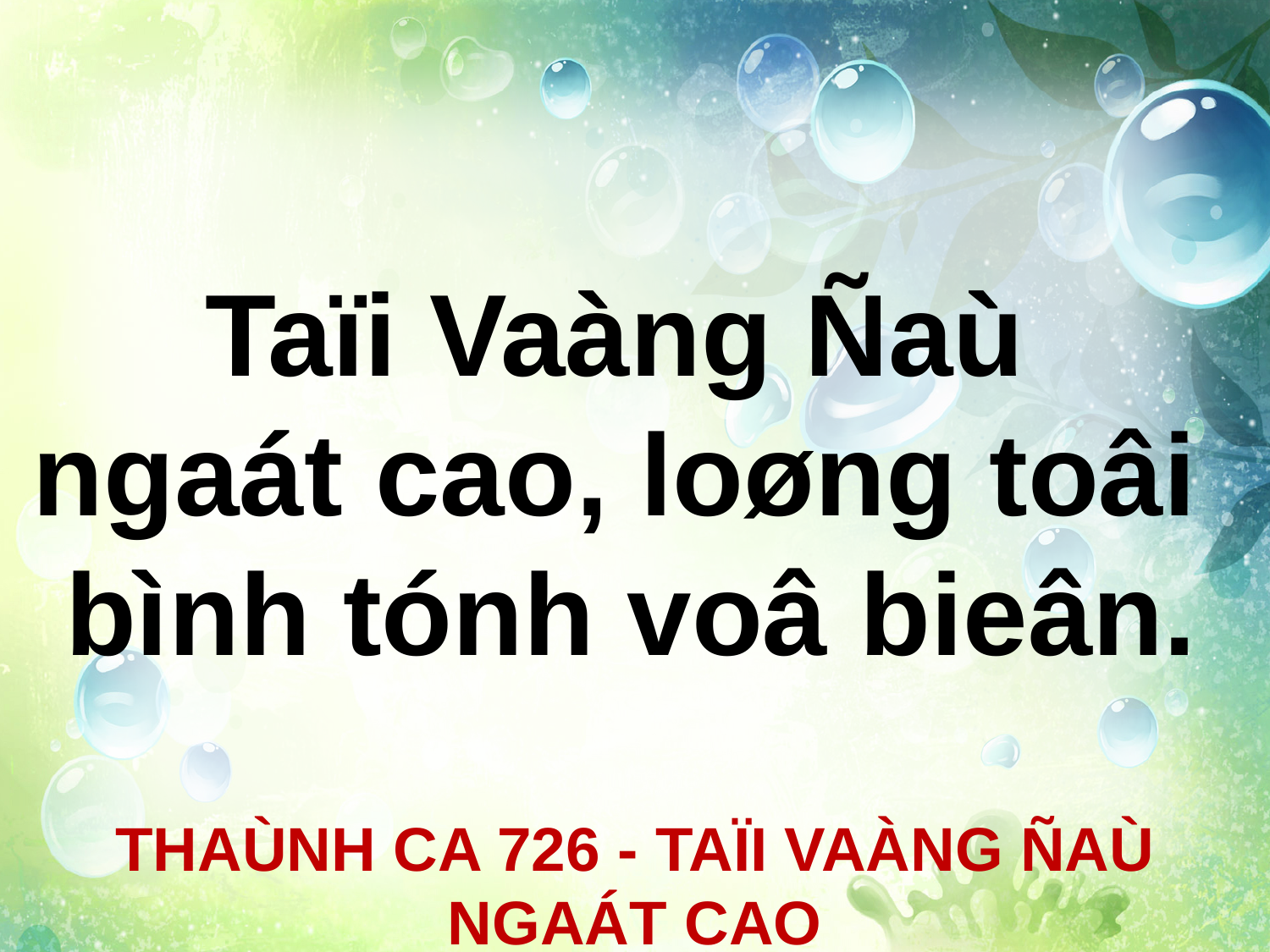

Taïi Vaàng Ñaù
ngaát cao, loøng toâi
bình tónh voâ bieân.
THAÙNH CA 726 - TAÏI VAÀNG ÑAÙ NGAÁT CAO